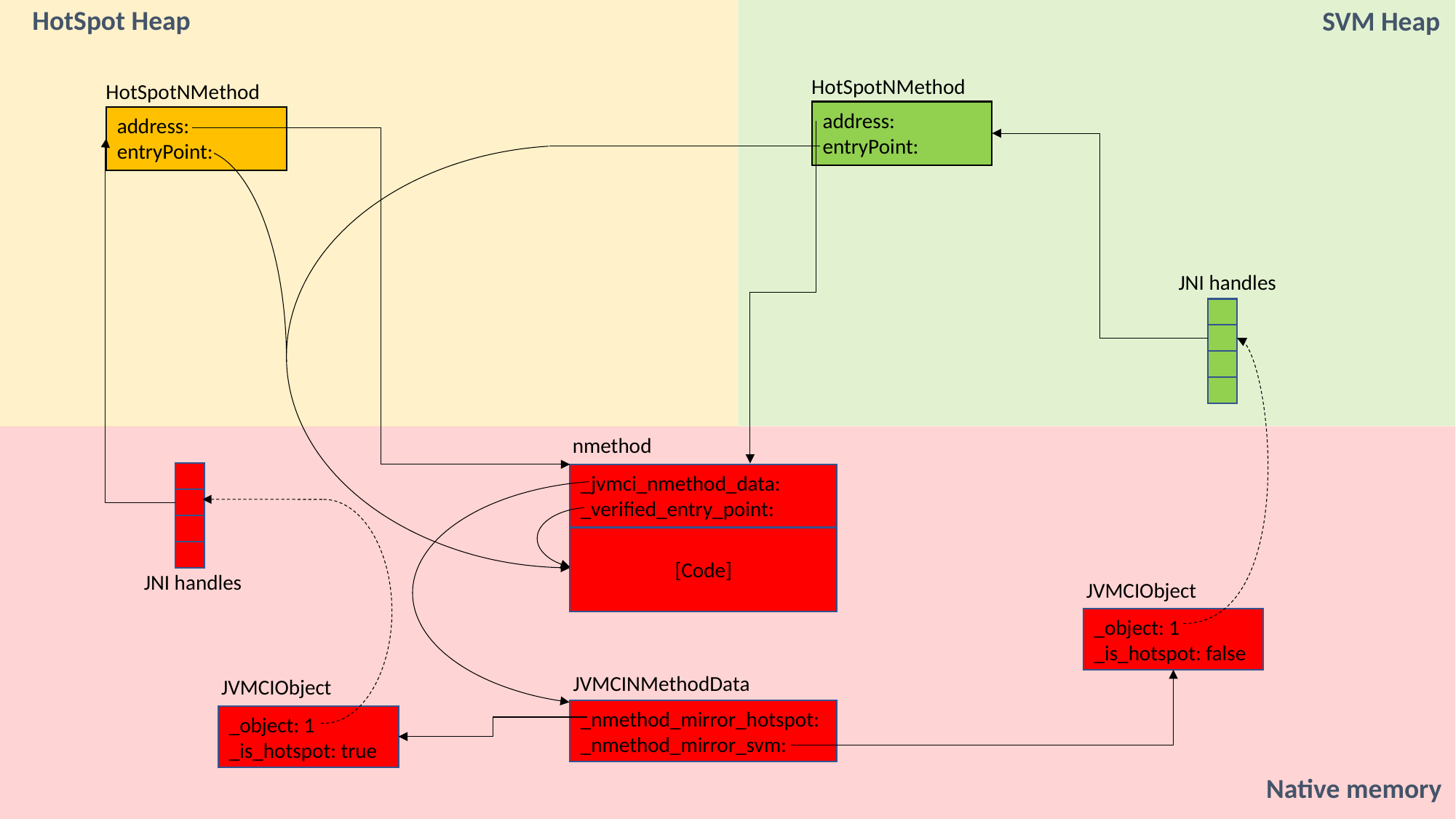

HotSpot Heap
SVM Heap

HotSpotNMethod

HotSpotNMethod
address:
entryPoint:
address:
entryPoint:
JNI handles

nmethod

_jvmci_nmethod_data:
_verified_entry_point:

[Code]

JNI handles
JVMCIObject
_object: 1
_is_hotspot: false
JVMCINMethodData
JVMCIObject
_nmethod_mirror_hotspot:
_nmethod_mirror_svm:
_object: 1
_is_hotspot: true
Native memory